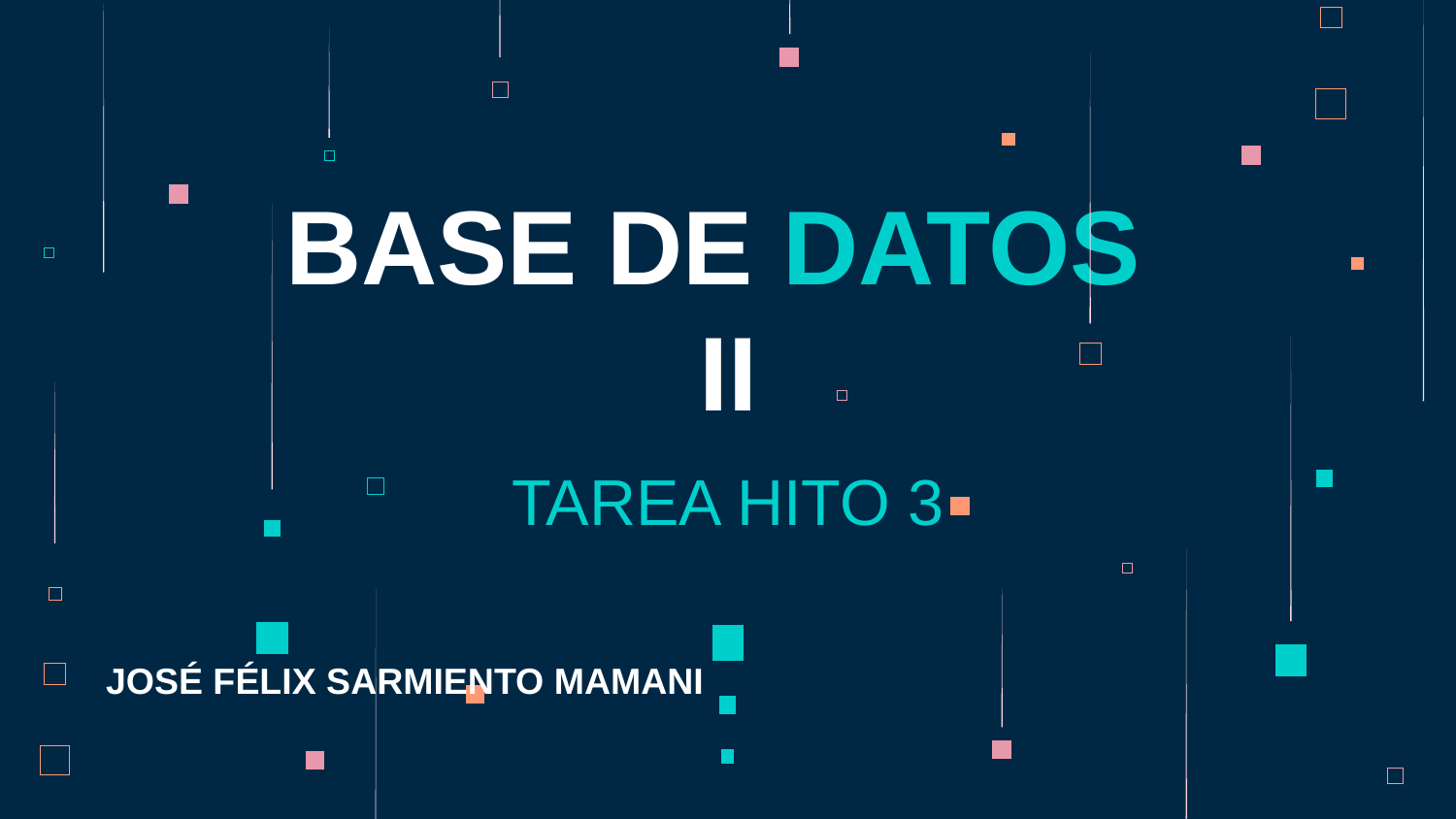

# BASE DE DATOS  II

TAREA HITO 3

JOSÉ FÉLIX SARMIENTO MAMANI